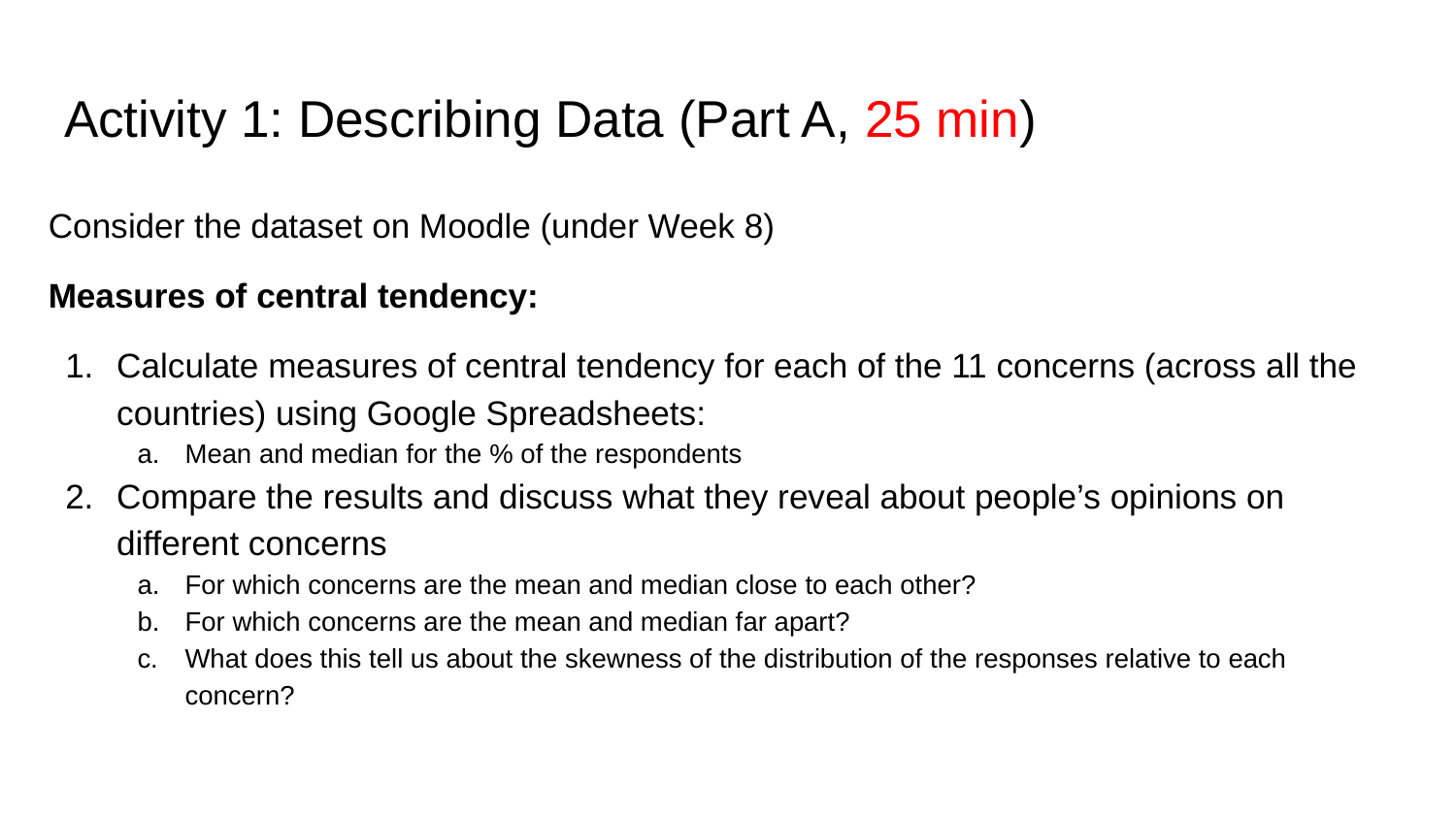

# Activity 1: Describing Data (Part A, 25 min)
Consider the dataset on Moodle (under Week 8)
Measures of central tendency:
Calculate measures of central tendency for each of the 11 concerns (across all the countries) using Google Spreadsheets:
Mean and median for the % of the respondents
Compare the results and discuss what they reveal about people’s opinions on different concerns
For which concerns are the mean and median close to each other?
For which concerns are the mean and median far apart?
What does this tell us about the skewness of the distribution of the responses relative to each concern?